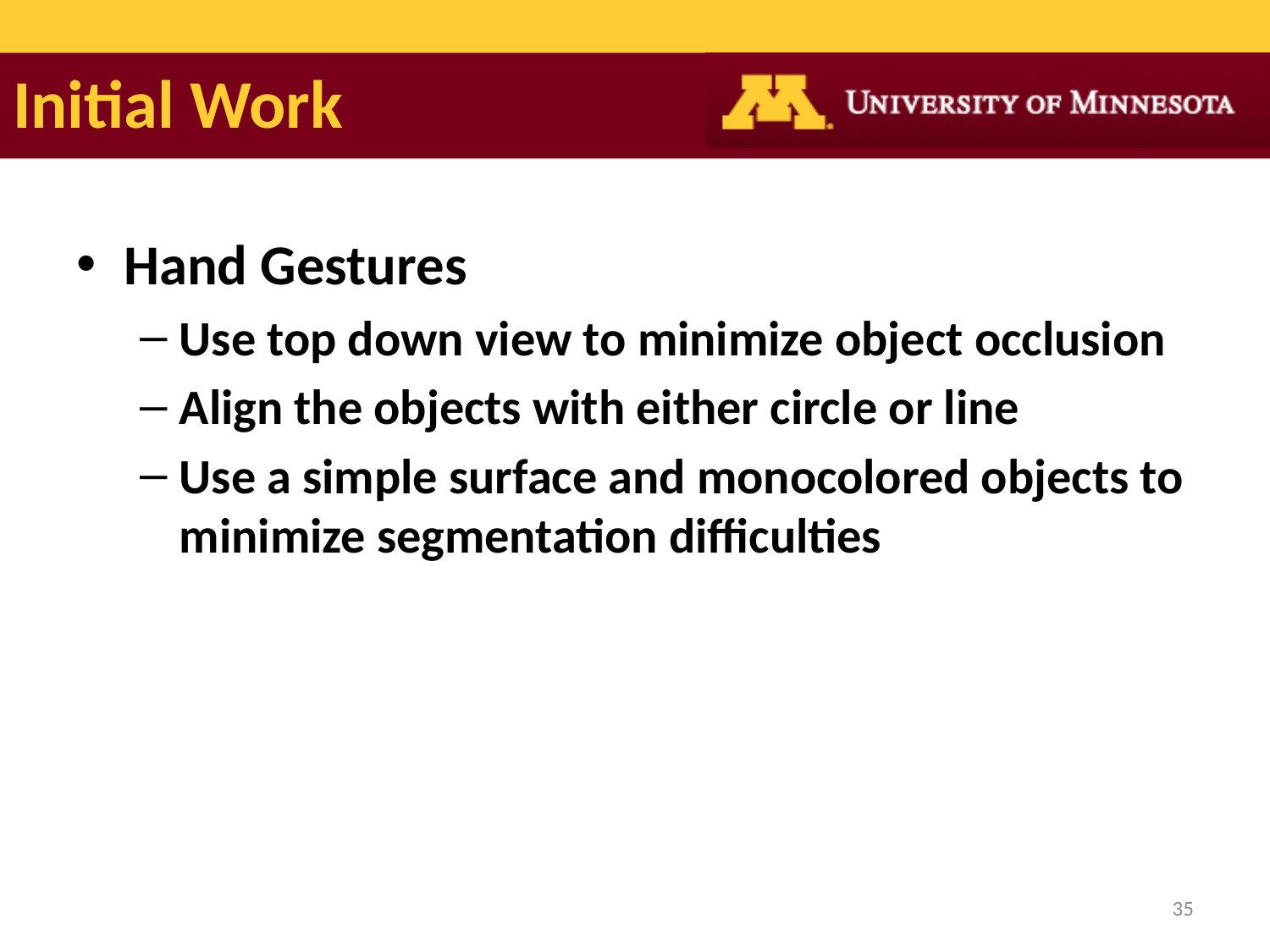

# Initial Work
Hand Gestures
Use top down view to minimize object occlusion
Align the objects with either circle or line
Use a simple surface and monocolored objects to minimize segmentation difficulties
35